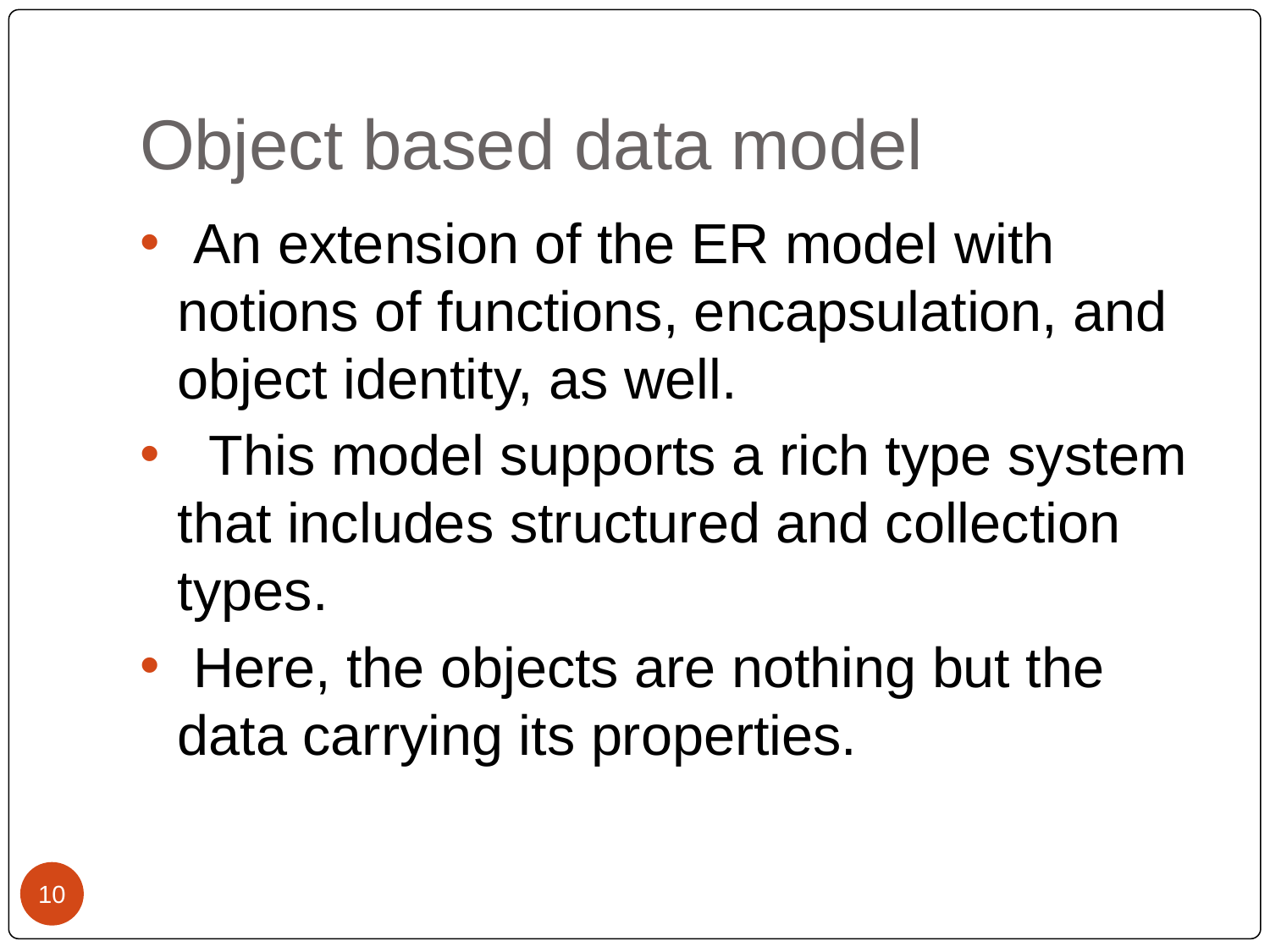

# Object based data model
 An extension of the ER model with notions of functions, encapsulation, and object identity, as well.
  This model supports a rich type system that includes structured and collection types.
 Here, the objects are nothing but the data carrying its properties.
10